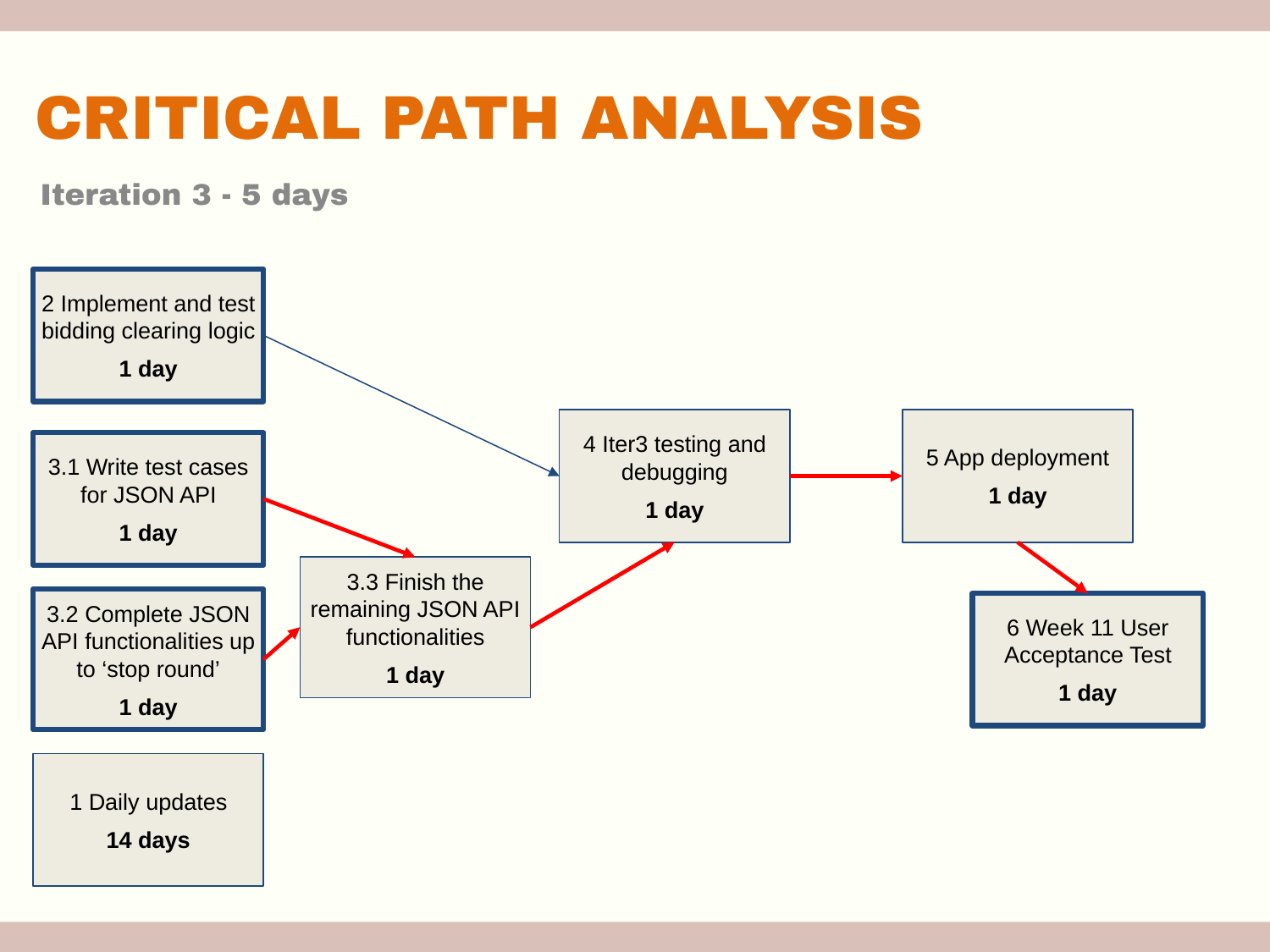

CRITICAL PATH ANALYSIS
Iteration 3 - 5 days
2 Implement and test bidding clearing logic
1 day
4 Iter3 testing and debugging
1 day
5 App deployment
1 day
3.1 Write test cases for JSON API
1 day
3.3 Finish the remaining JSON API functionalities
1 day
3.2 Complete JSON API functionalities up to ‘stop round’
1 day
6 Week 11 User Acceptance Test
1 day
1 Daily updates
14 days